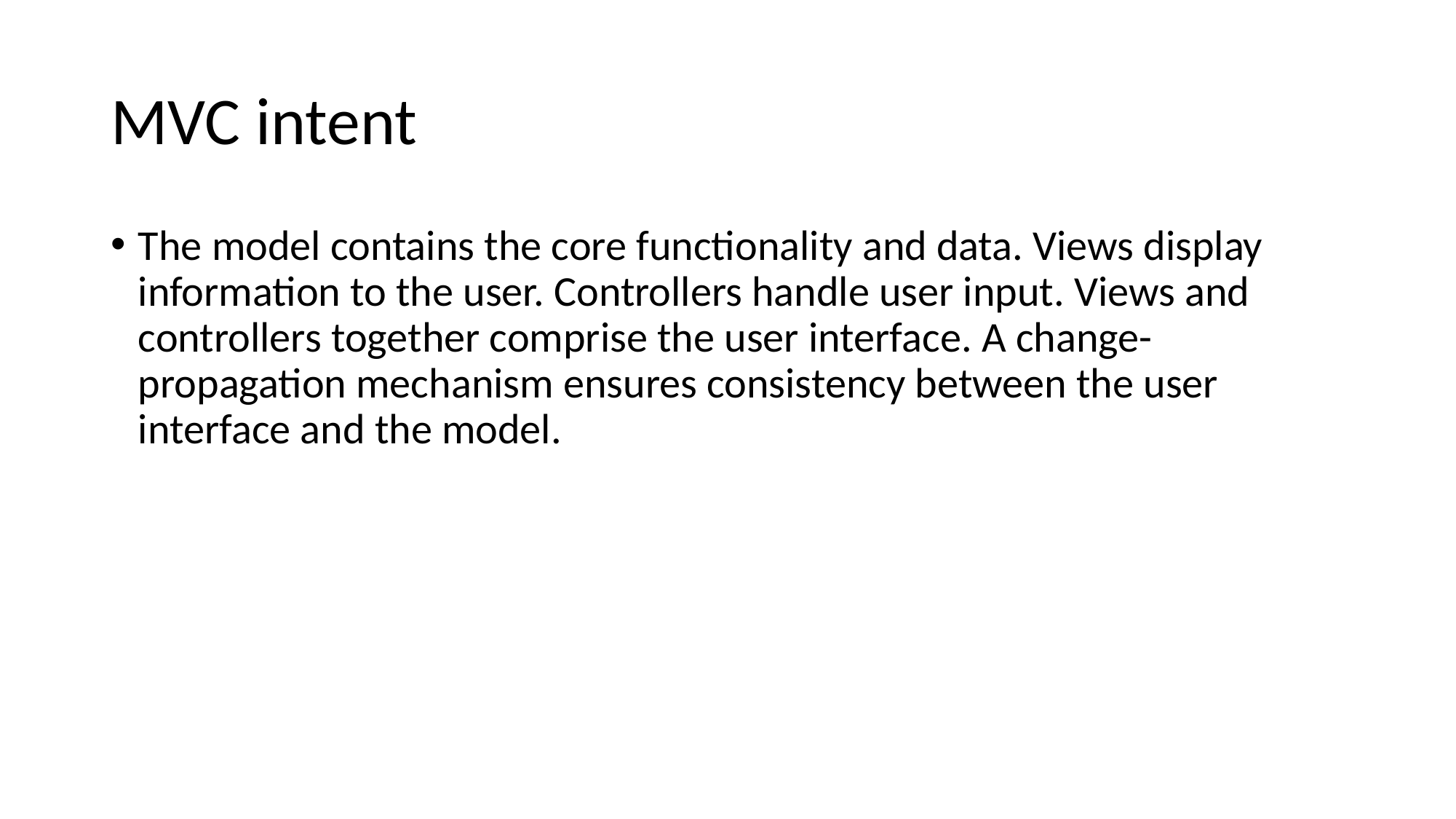

# MVC intent
The model contains the core functionality and data. Views display information to the user. Controllers handle user input. Views and controllers together comprise the user interface. A change-propagation mechanism ensures consistency between the user interface and the model.